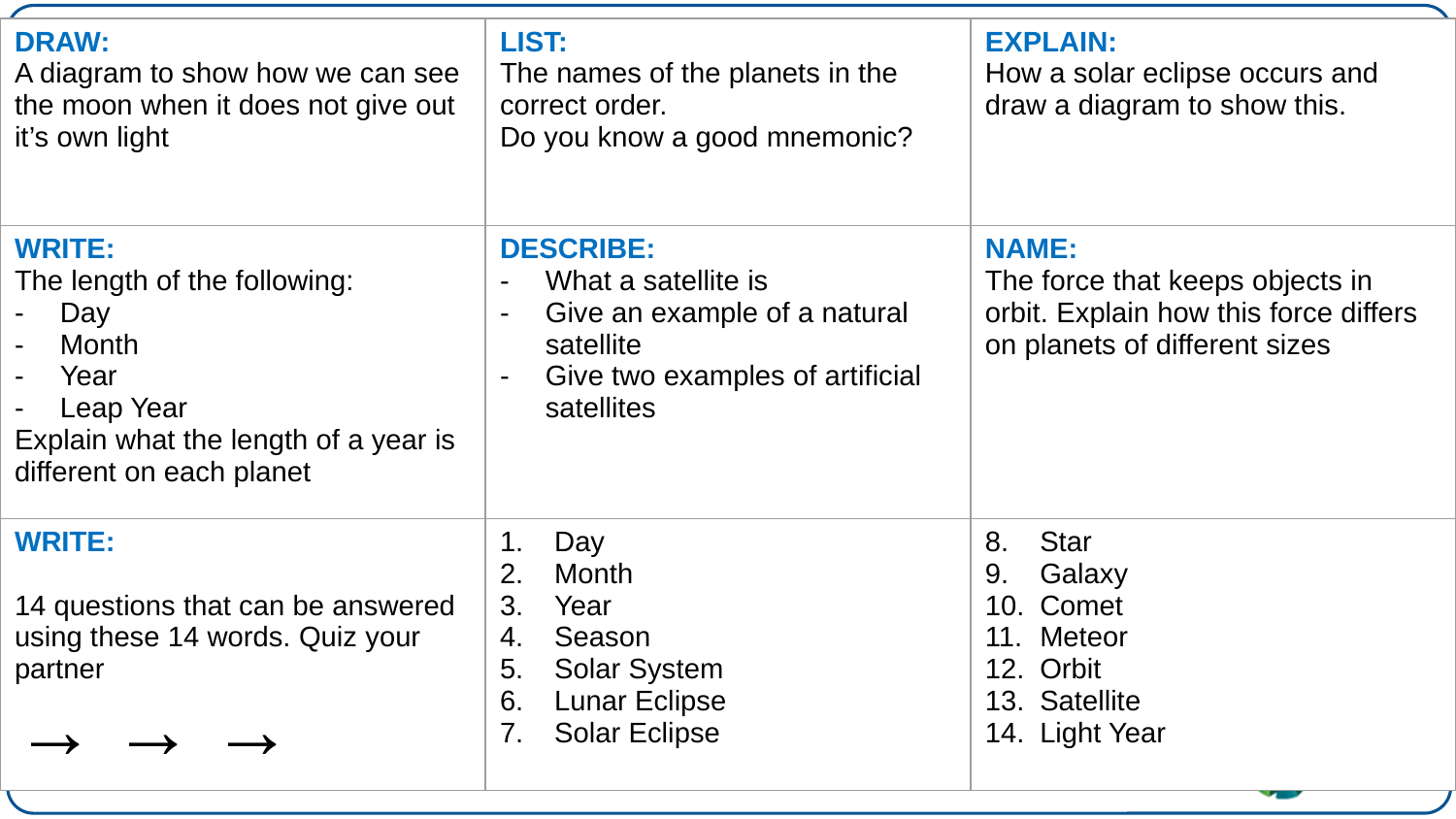

| DRAW: A diagram to show how we can see the moon when it does not give out it’s own light | LIST: The names of the planets in the correct order. Do you know a good mnemonic? | EXPLAIN: How a solar eclipse occurs and draw a diagram to show this. |
| --- | --- | --- |
| WRITE: The length of the following: Day Month Year Leap Year Explain what the length of a year is different on each planet | DESCRIBE: What a satellite is Give an example of a natural satellite Give two examples of artificial satellites | NAME: The force that keeps objects in orbit. Explain how this force differs on planets of different sizes |
| WRITE: 14 questions that can be answered using these 14 words. Quiz your partner → → → | Day Month Year Season Solar System Lunar Eclipse Solar Eclipse | Star Galaxy Comet Meteor Orbit Satellite Light Year |